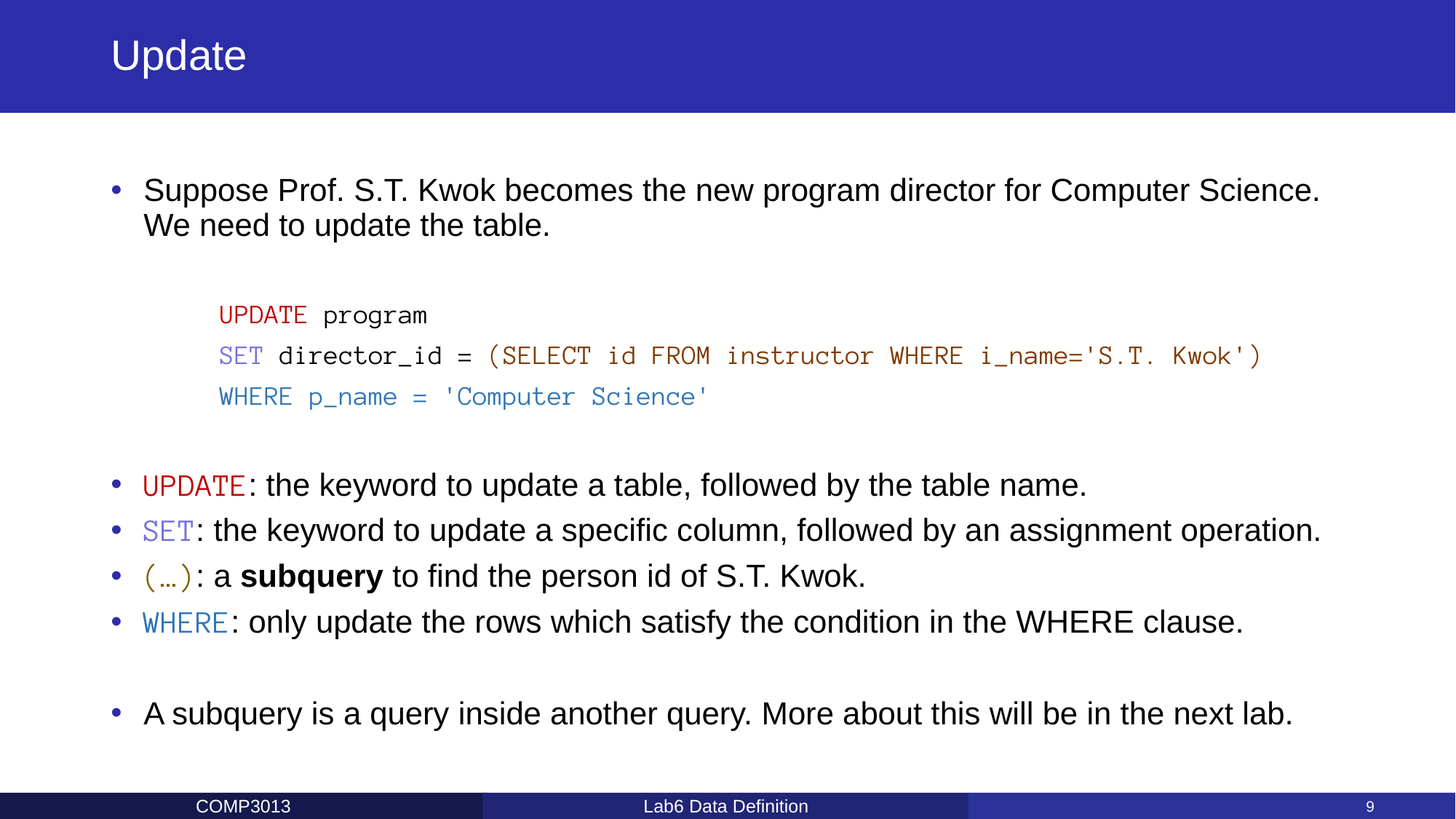

# Update
Suppose Prof. S.T. Kwok becomes the new program director for Computer Science. We need to update the table.

	UPDATE program
	SET director_id = (SELECT id FROM instructor WHERE i_name='S.T. Kwok')
	WHERE p_name = 'Computer Science'

UPDATE: the keyword to update a table, followed by the table name.
SET: the keyword to update a specific column, followed by an assignment operation.
(…): a subquery to find the person id of S.T. Kwok.
WHERE: only update the rows which satisfy the condition in the WHERE clause.

A subquery is a query inside another query. More about this will be in the next lab.